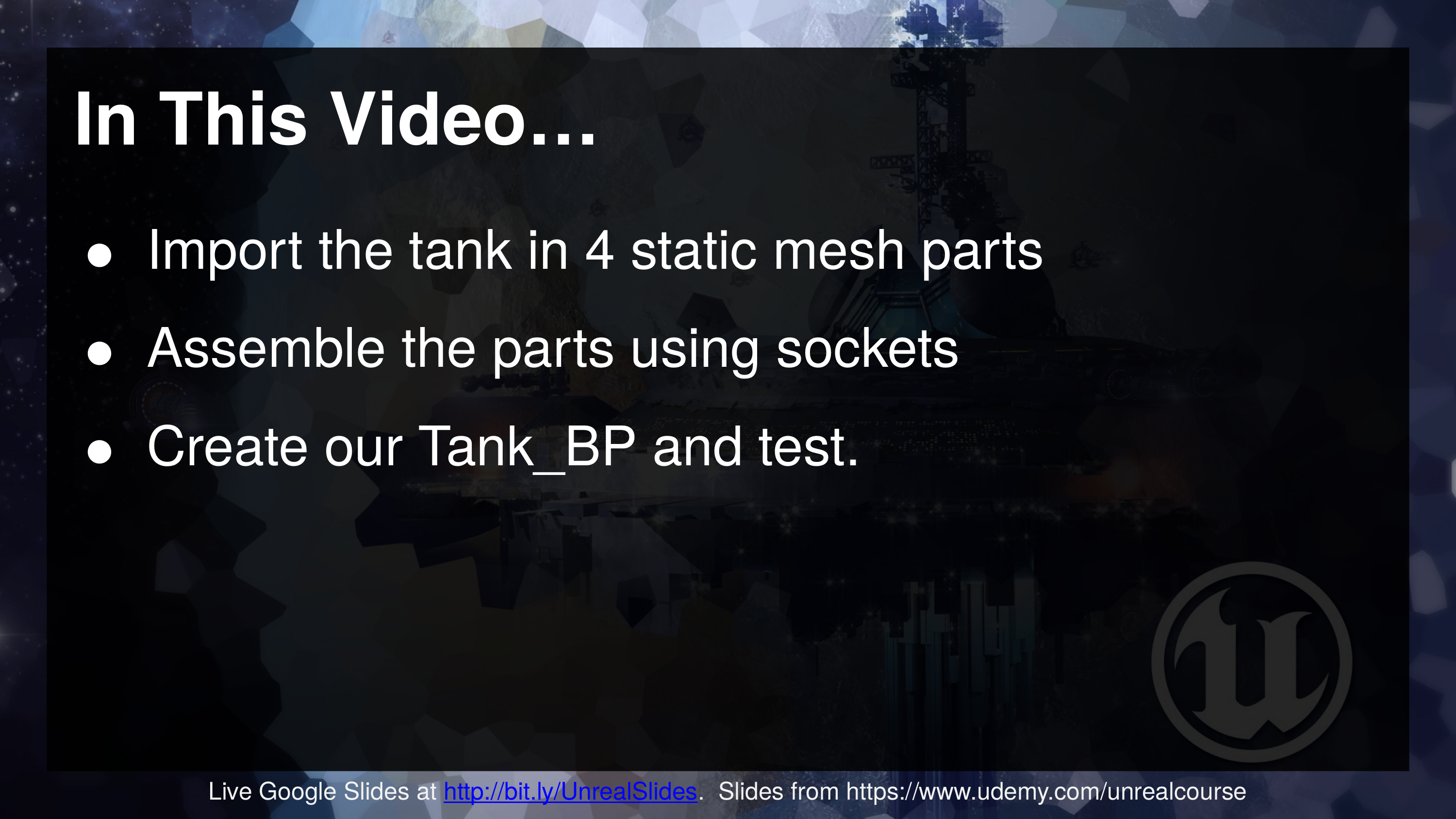

# In This Video…
Import the tank in 4 static mesh parts
Assemble the parts using sockets
Create our Tank_BP and test.